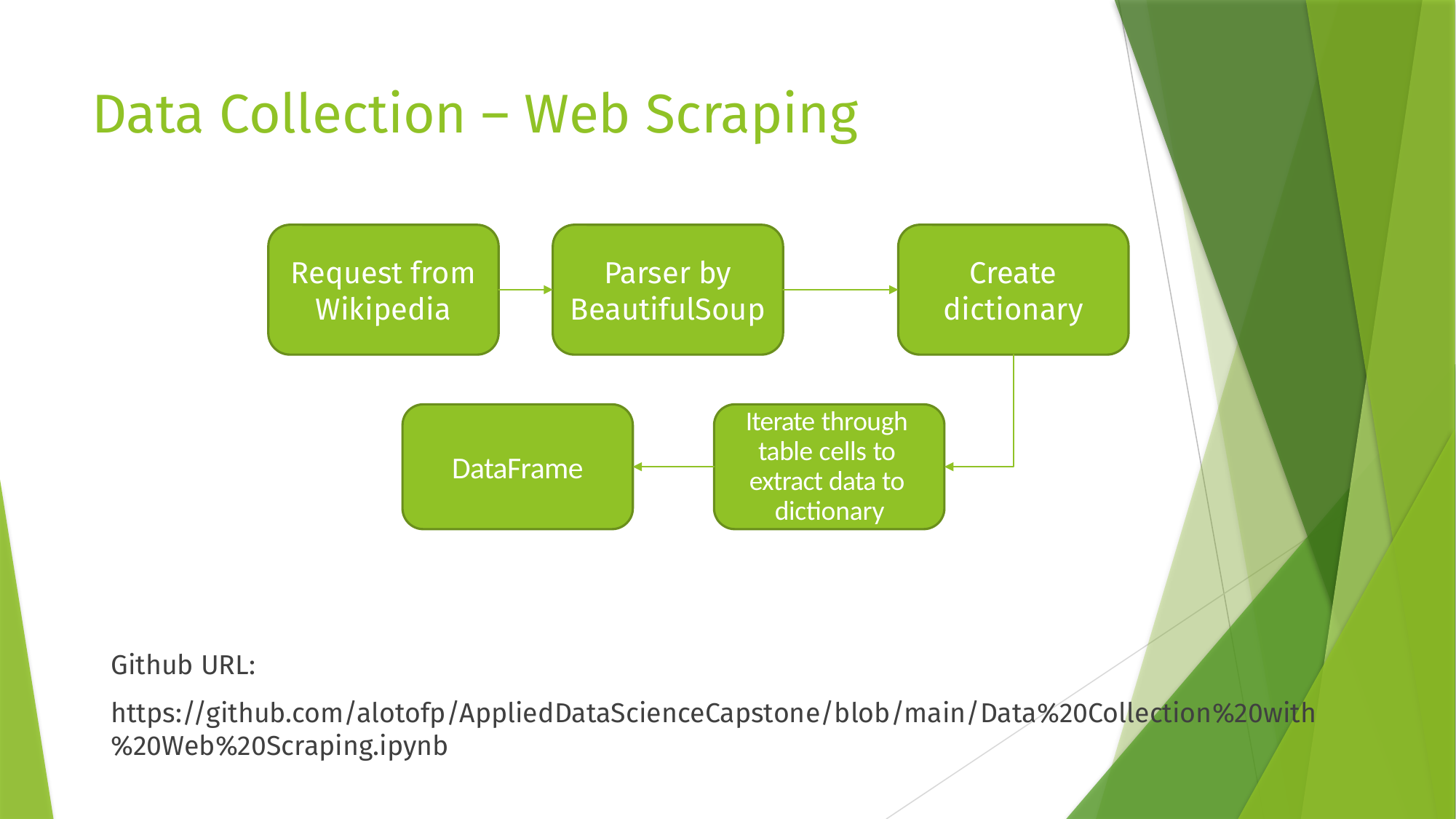

# Data Collection – Web Scraping
Parser by BeautifulSoup
Create dictionary
Request from Wikipedia
DataFrame
Iterate through  table cells to  extract data to  dictionary

Github URL:
https://github.com/alotofp/AppliedDataScienceCapstone/blob/main/Data%20Collection%20with%20Web%20Scraping.ipynb